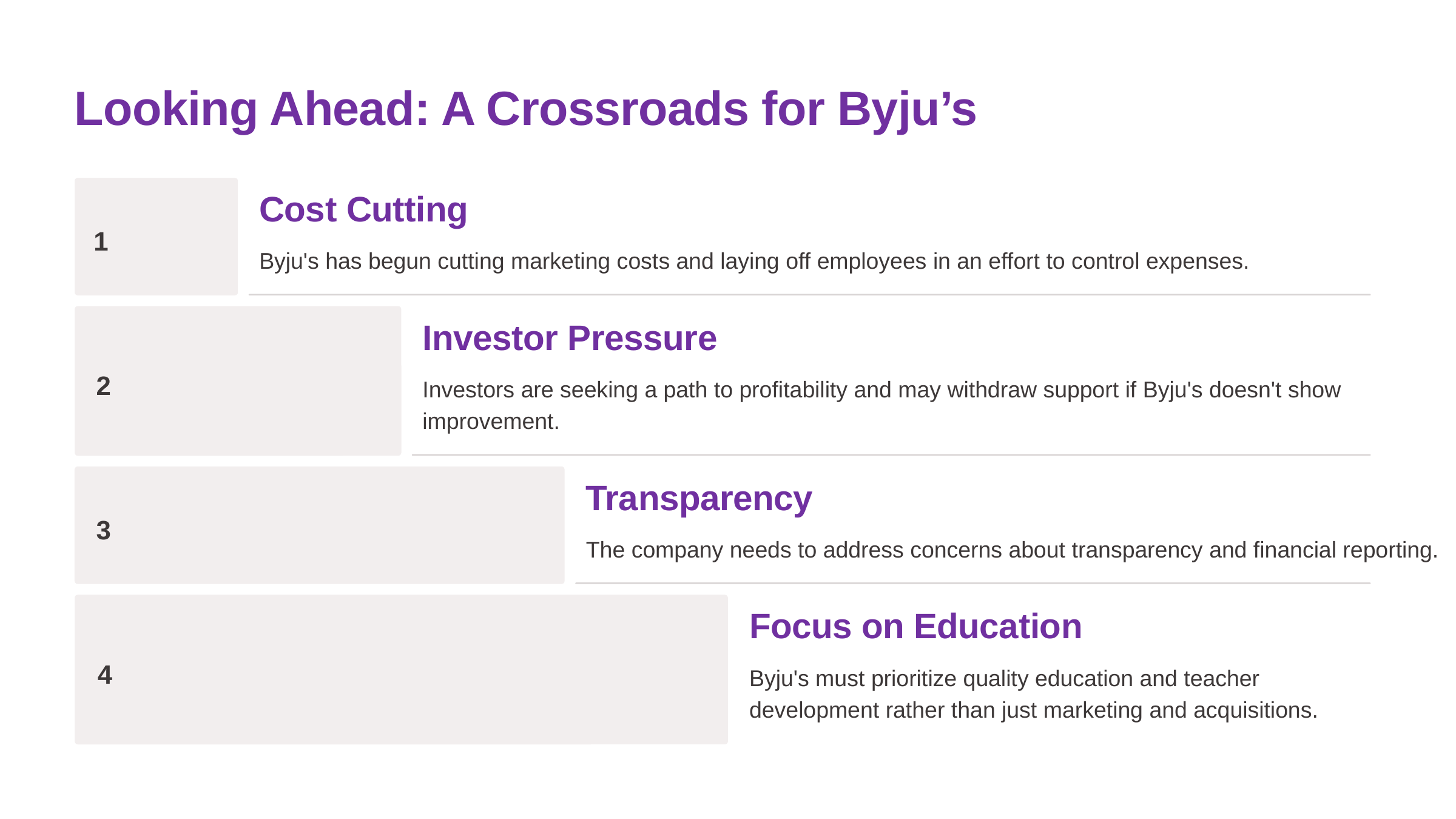

Looking Ahead: A Crossroads for Byju’s

Cost Cutting
1
Byju's has begun cutting marketing costs and laying off employees in an effort to control expenses.

Investor Pressure
2
Investors are seeking a path to profitability and may withdraw support if Byju's doesn't show improvement.

Transparency
3
The company needs to address concerns about transparency and financial reporting.

Focus on Education
4
Byju's must prioritize quality education and teacher development rather than just marketing and acquisitions.